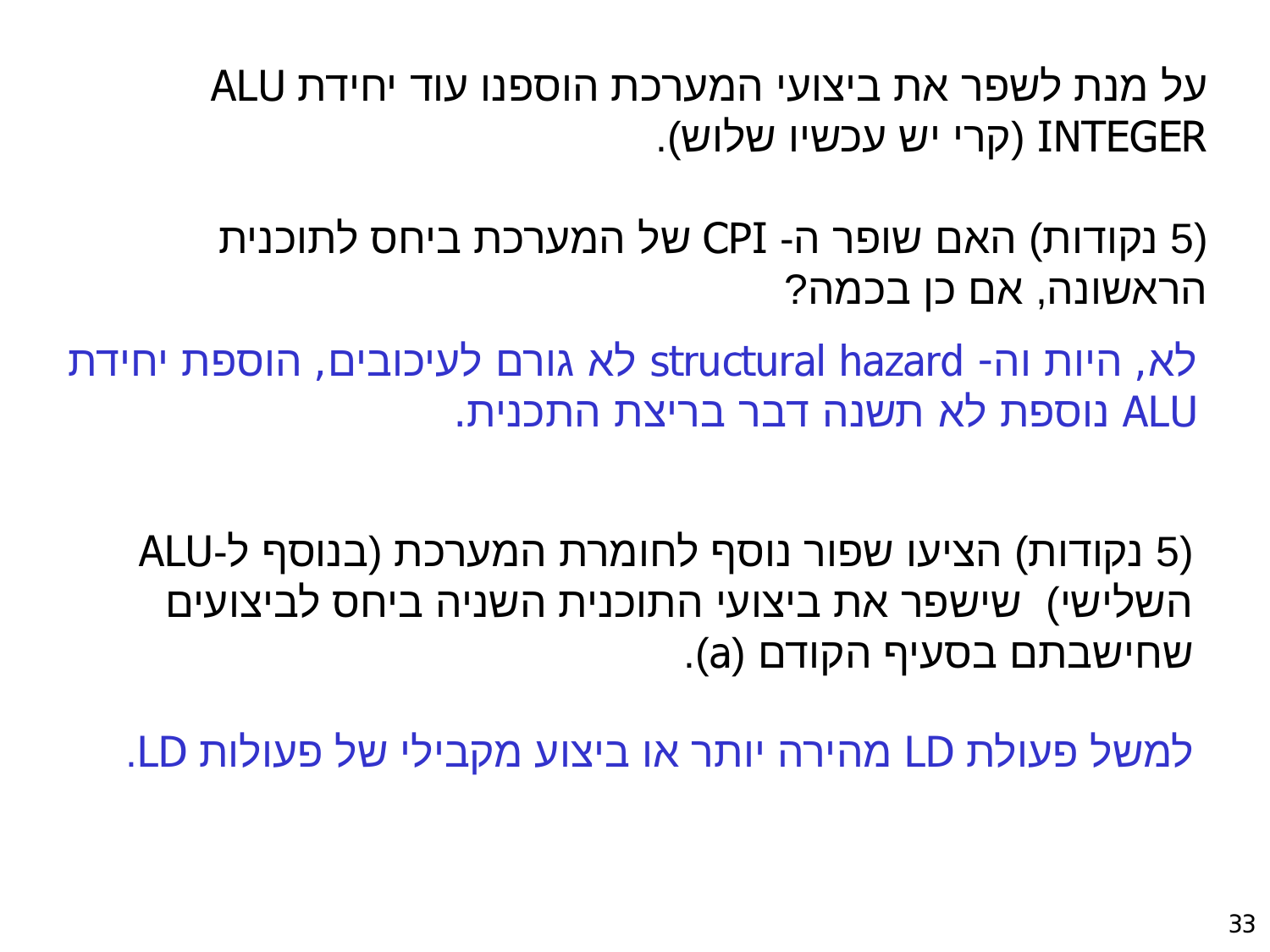

על מנת לשפר את ביצועי המערכת הוספנו עוד יחידת ALU INTEGER (קרי יש עכשיו שלוש).

(5 נקודות) האם שופר ה- CPI של המערכת ביחס לתוכנית הראשונה, אם כן בכמה?
לא, היות וה- structural hazard לא גורם לעיכובים, הוספת יחידת ALU נוספת לא תשנה דבר בריצת התכנית.
(5 נקודות) הציעו שפור נוסף לחומרת המערכת (בנוסף ל-ALU השלישי)  שישפר את ביצועי התוכנית השניה ביחס לביצועים שחישבתם בסעיף הקודם (a).
למשל פעולת LD מהירה יותר או ביצוע מקבילי של פעולות LD.
33